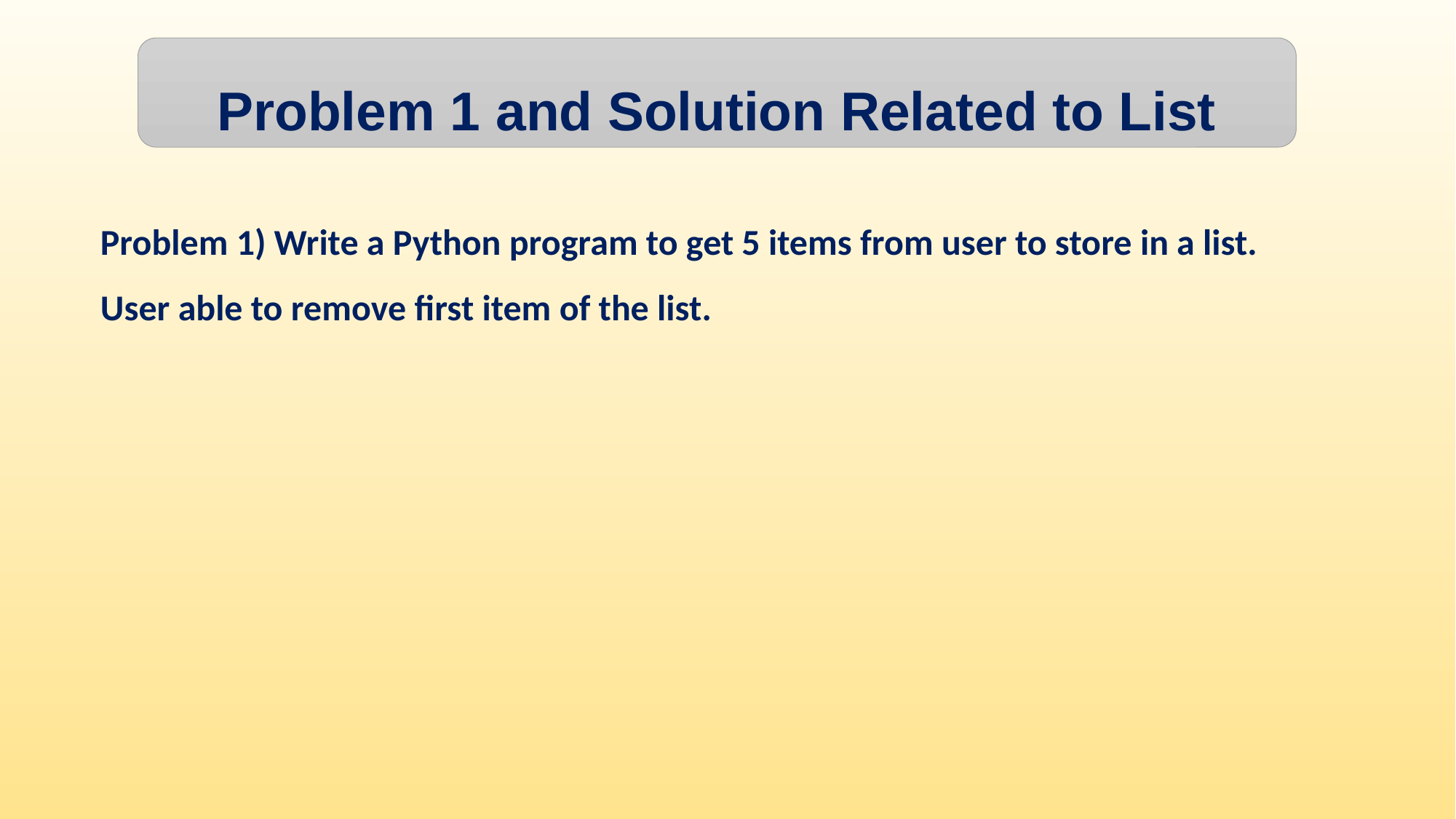

Problem 1 and Solution Related to List
Problem 1) Write a Python program to get 5 items from user to store in a list. User able to remove first item of the list.